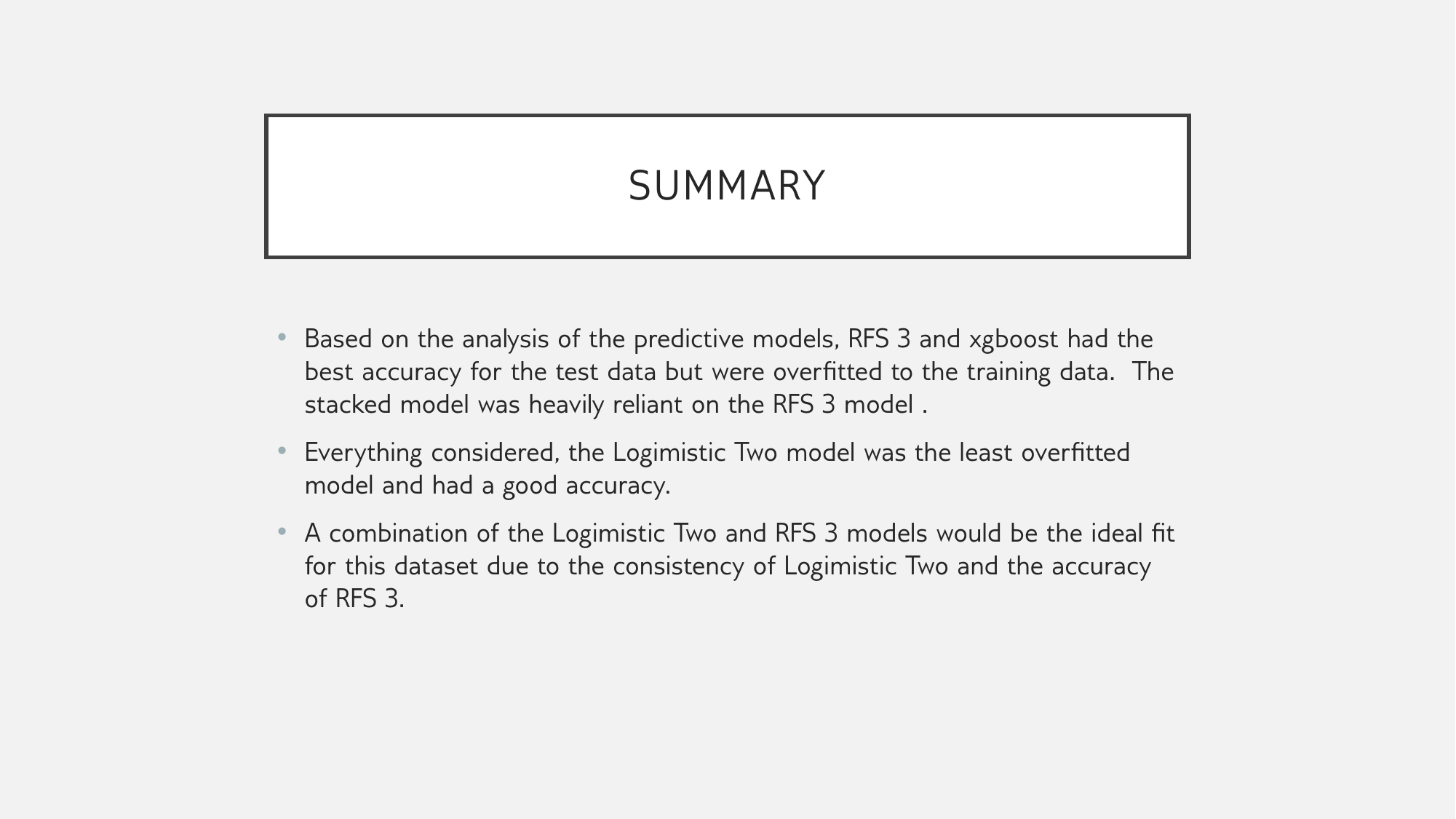

# summary
Based on the analysis of the predictive models, RFS 3 and xgboost had the best accuracy for the test data but were overfitted to the training data.  The stacked model was heavily reliant on the RFS 3 model .
Everything considered, the Logimistic Two model was the least overfitted model and had a good accuracy.
A combination of the Logimistic Two and RFS 3 models would be the ideal fit for this dataset due to the consistency of Logimistic Two and the accuracy of RFS 3.